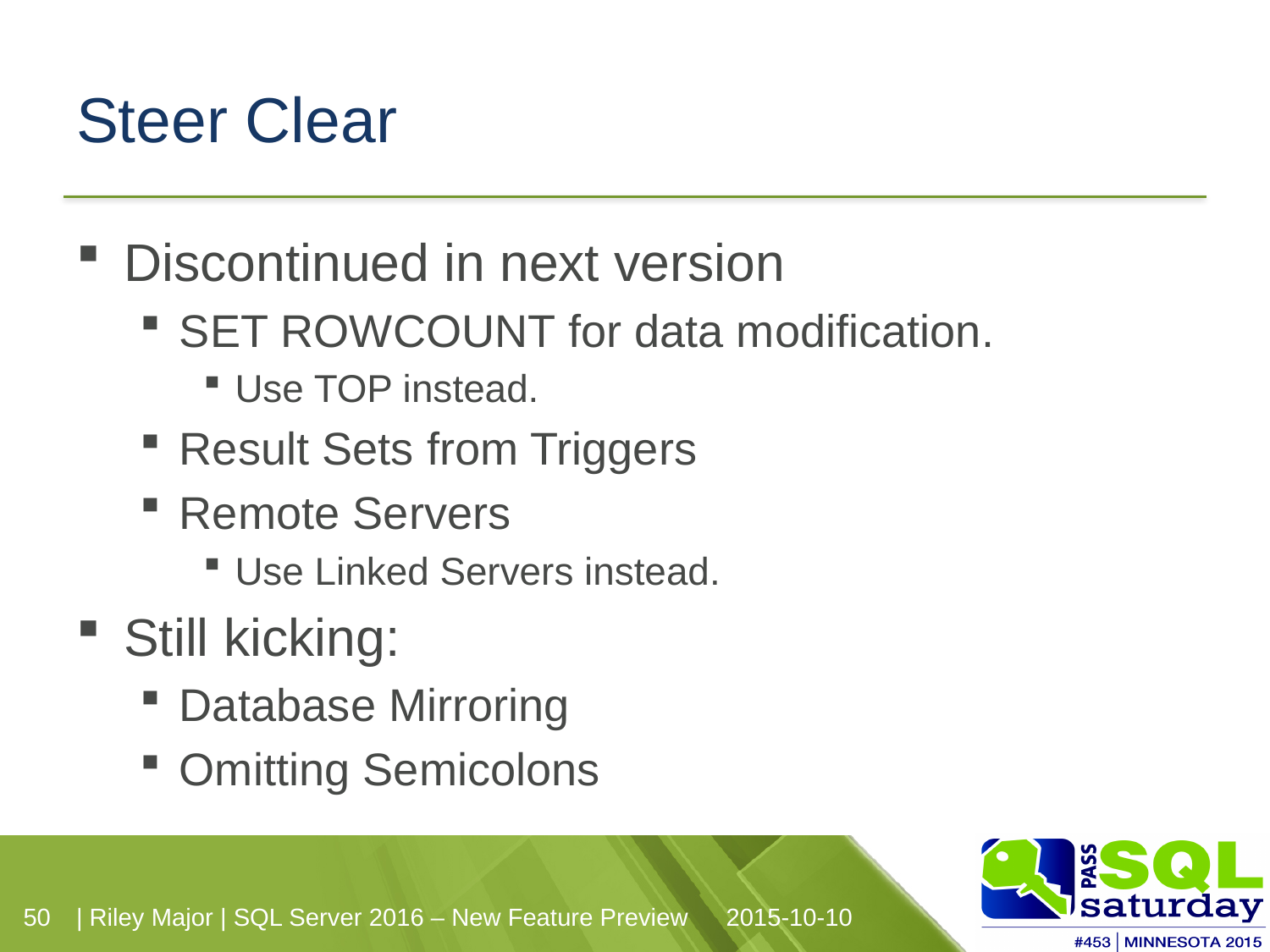

# Steer Clear
Discontinued in next version
SET ROWCOUNT for data modification.
Use TOP instead.
Result Sets from Triggers
Remote Servers
Use Linked Servers instead.
Still kicking:
Database Mirroring
Omitting Semicolons
| Riley Major | SQL Server 2016 – New Feature Preview
2015-10-10
50